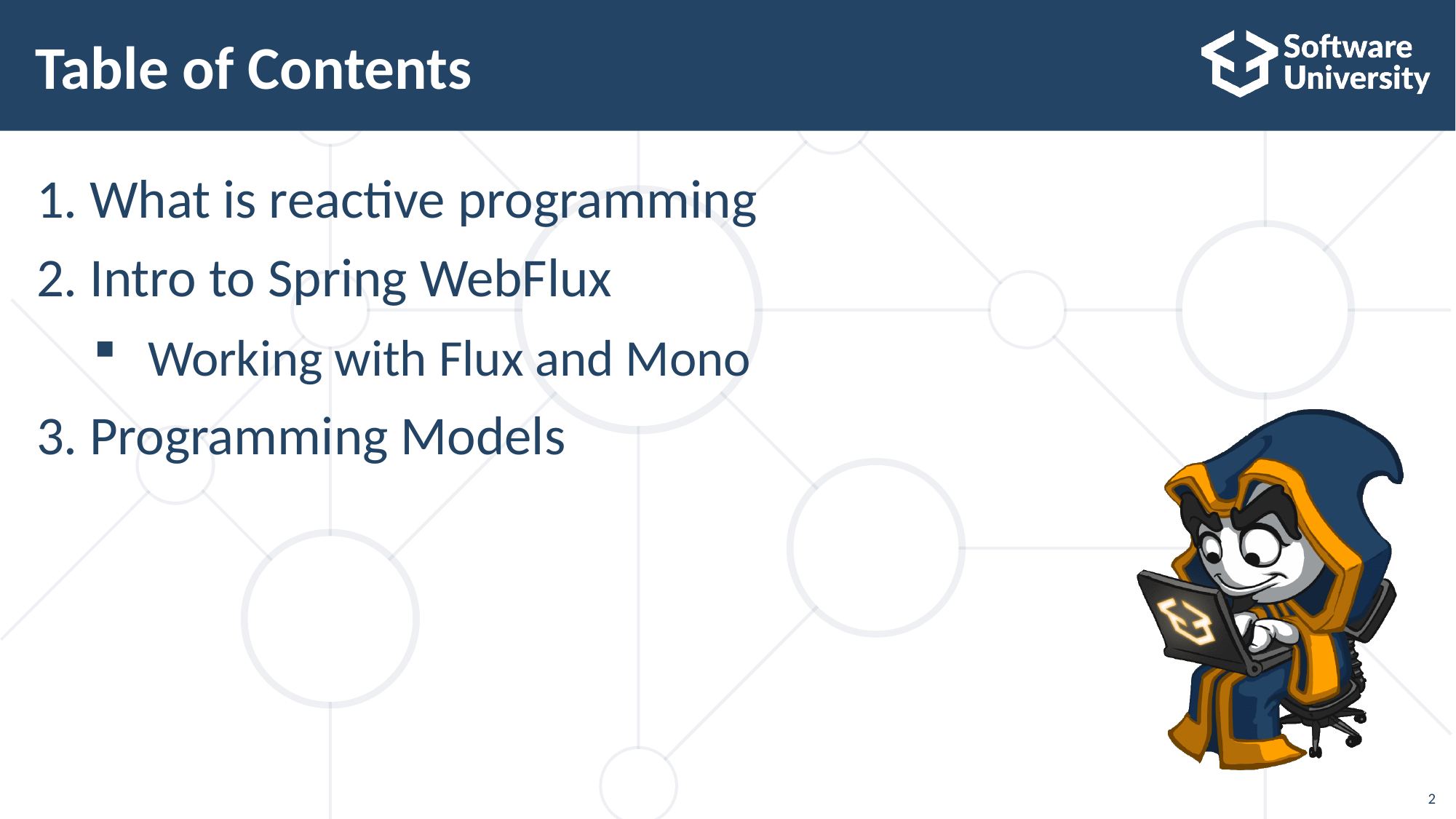

# Table of Contents
What is reactive programming
Intro to Spring WebFlux
Working with Flux and Mono
Programming Models

2